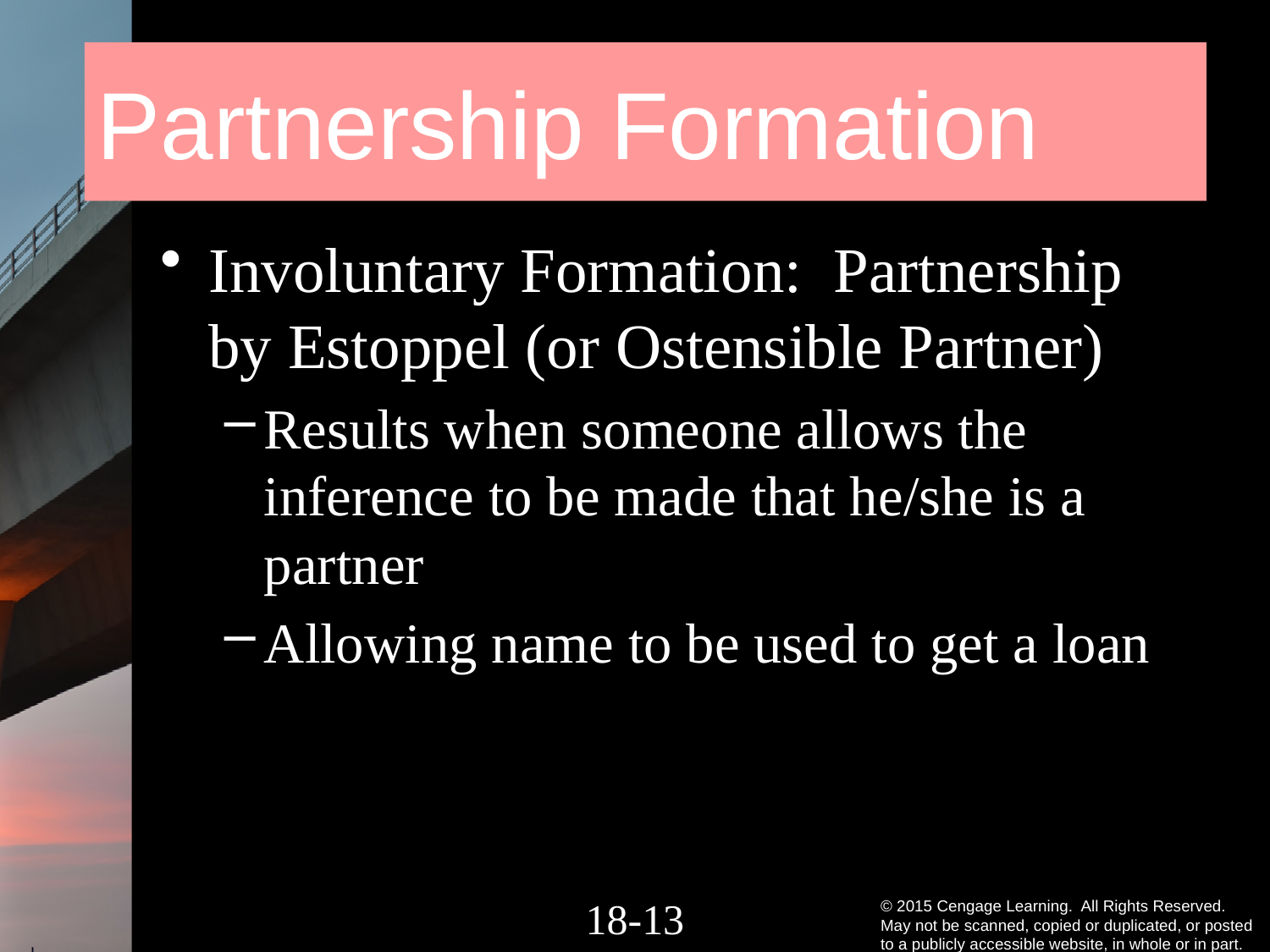

# Partnership Formation
Involuntary Formation:  Partnership by Estoppel (or Ostensible Partner)
Results when someone allows the inference to be made that he/she is a partner
Allowing name to be used to get a loan

18-13